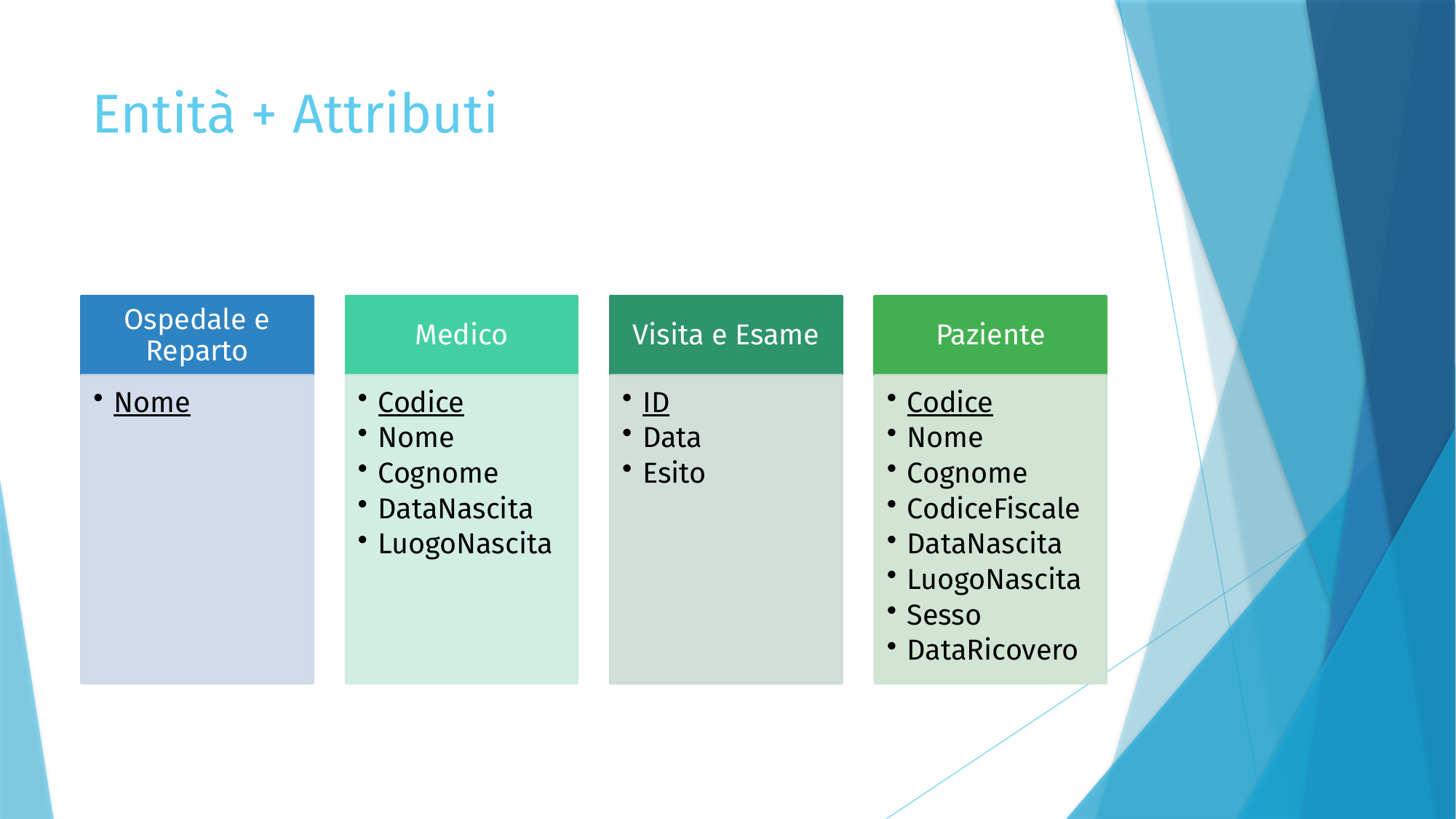

# Entità + Attributi
Ospedale e Reparto
Nome
Medico
Codice
Nome
Cognome
DataNascita
LuogoNascita
Visita e Esame
ID
Data
Esito
Paziente
Codice
Nome
Cognome
CodiceFiscale
DataNascita
LuogoNascita
Sesso
DataRicovero